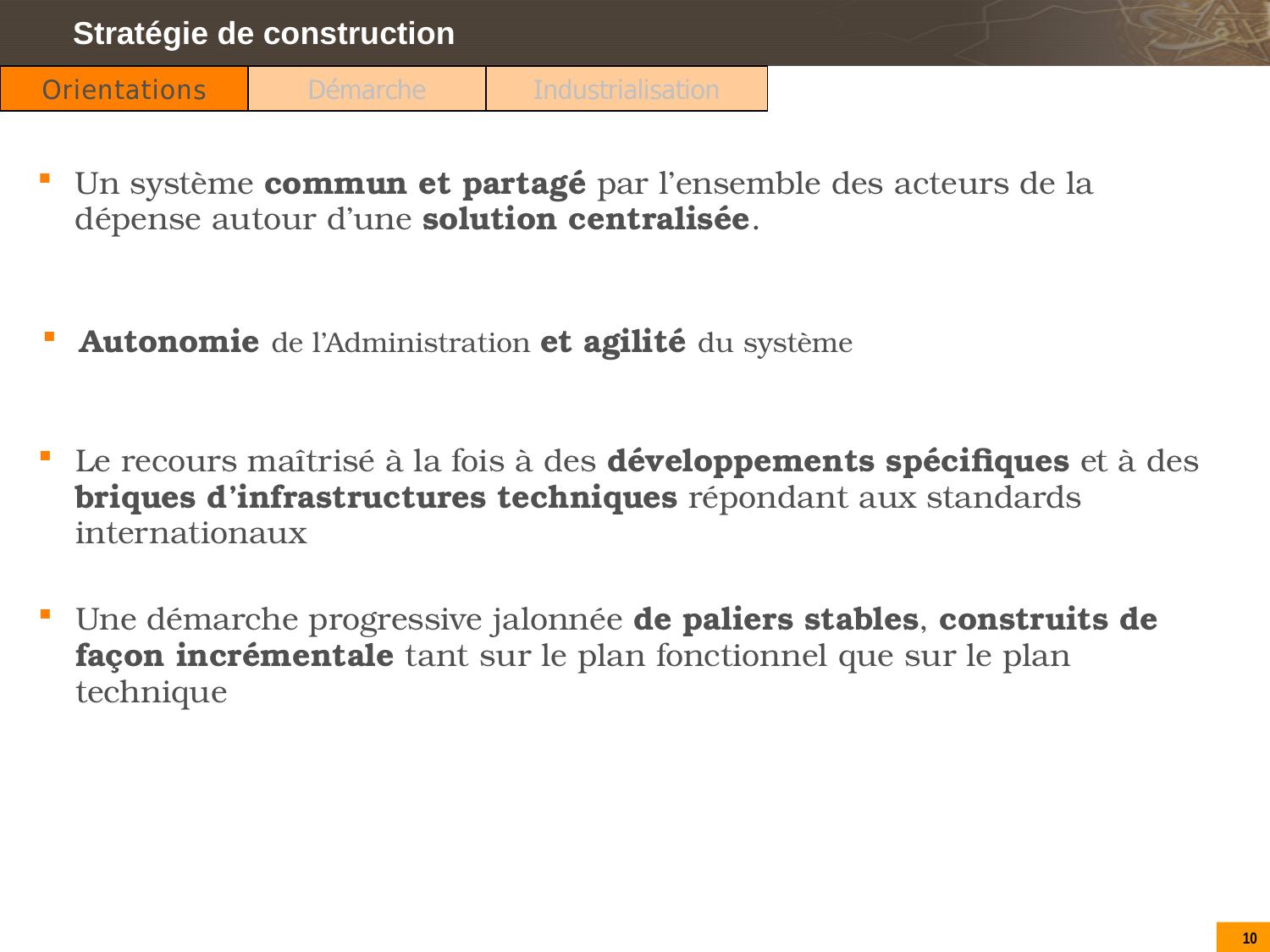

Stratégie de construction
Orientations
Démarche
Industrialisation
Un système commun et partagé par l’ensemble des acteurs de la dépense autour d’une solution centralisée.
Autonomie de l’Administration et agilité du système
Le recours maîtrisé à la fois à des développements spécifiques et à des briques d’infrastructures techniques répondant aux standards internationaux
Une démarche progressive jalonnée de paliers stables, construits de façon incrémentale tant sur le plan fonctionnel que sur le plan technique
10